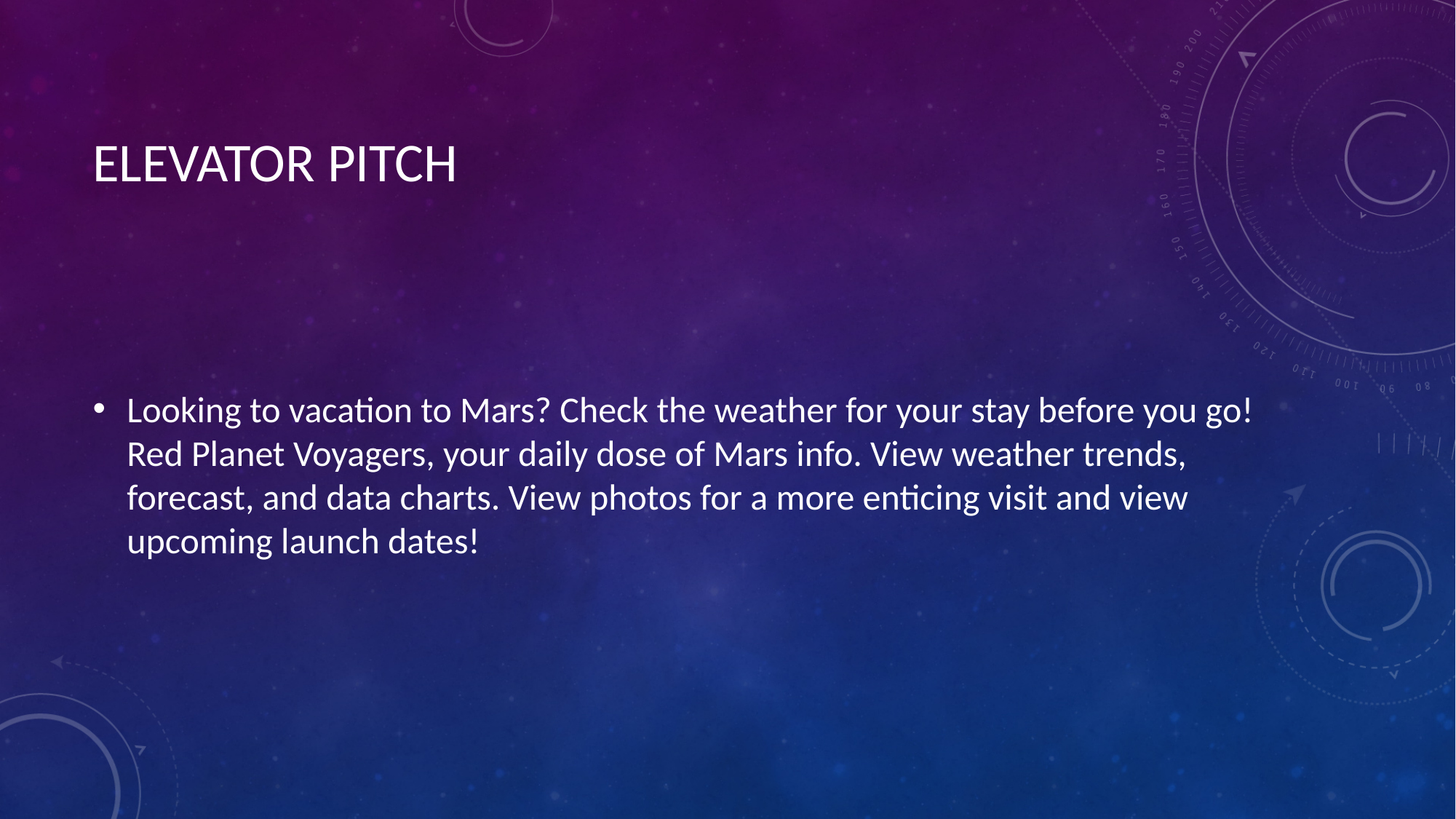

# Elevator pitch
Looking to vacation to Mars? Check the weather for your stay before you go! Red Planet Voyagers, your daily dose of Mars info. View weather trends, forecast, and data charts. View photos for a more enticing visit and view upcoming launch dates!